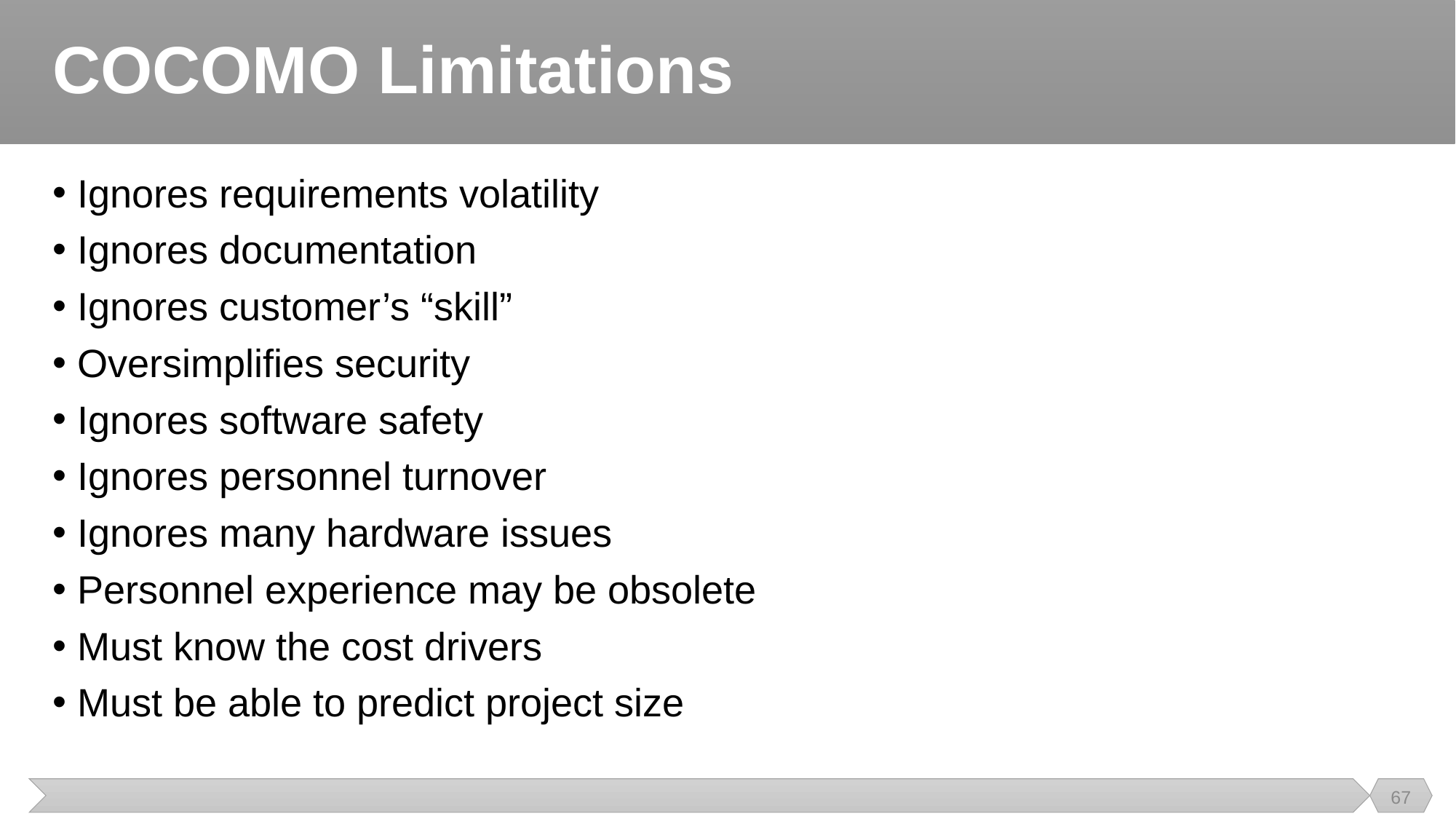

# COCOMO Limitations
Ignores requirements volatility
Ignores documentation
Ignores customer’s “skill”
Oversimplifies security
Ignores software safety
Ignores personnel turnover
Ignores many hardware issues
Personnel experience may be obsolete
Must know the cost drivers
Must be able to predict project size
67